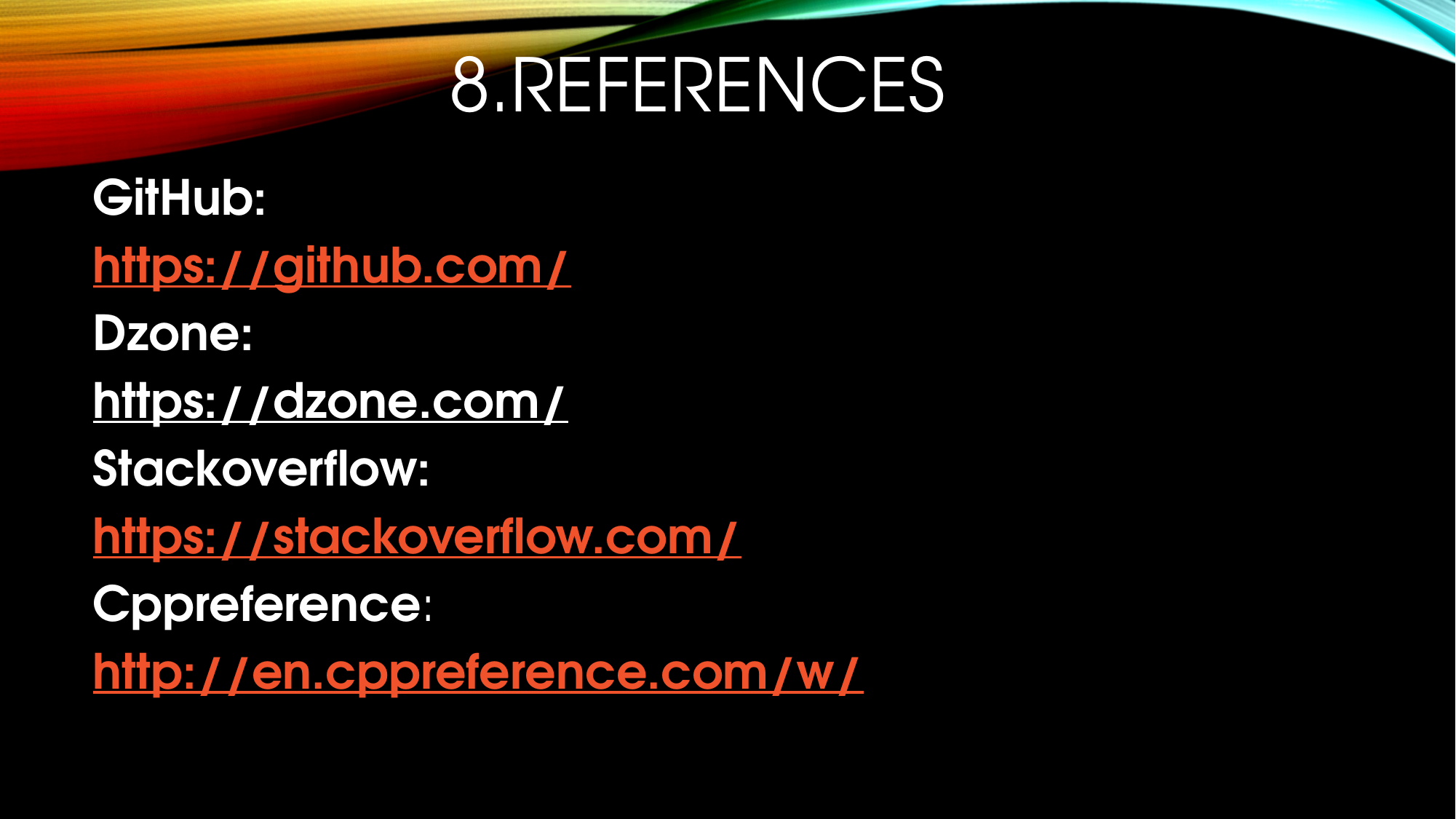

# 8.References
GitHub:
https://github.com/
Dzone:
https://dzone.com/
Stackoverflow:
https://stackoverflow.com/
Cppreference:
http://en.cppreference.com/w/